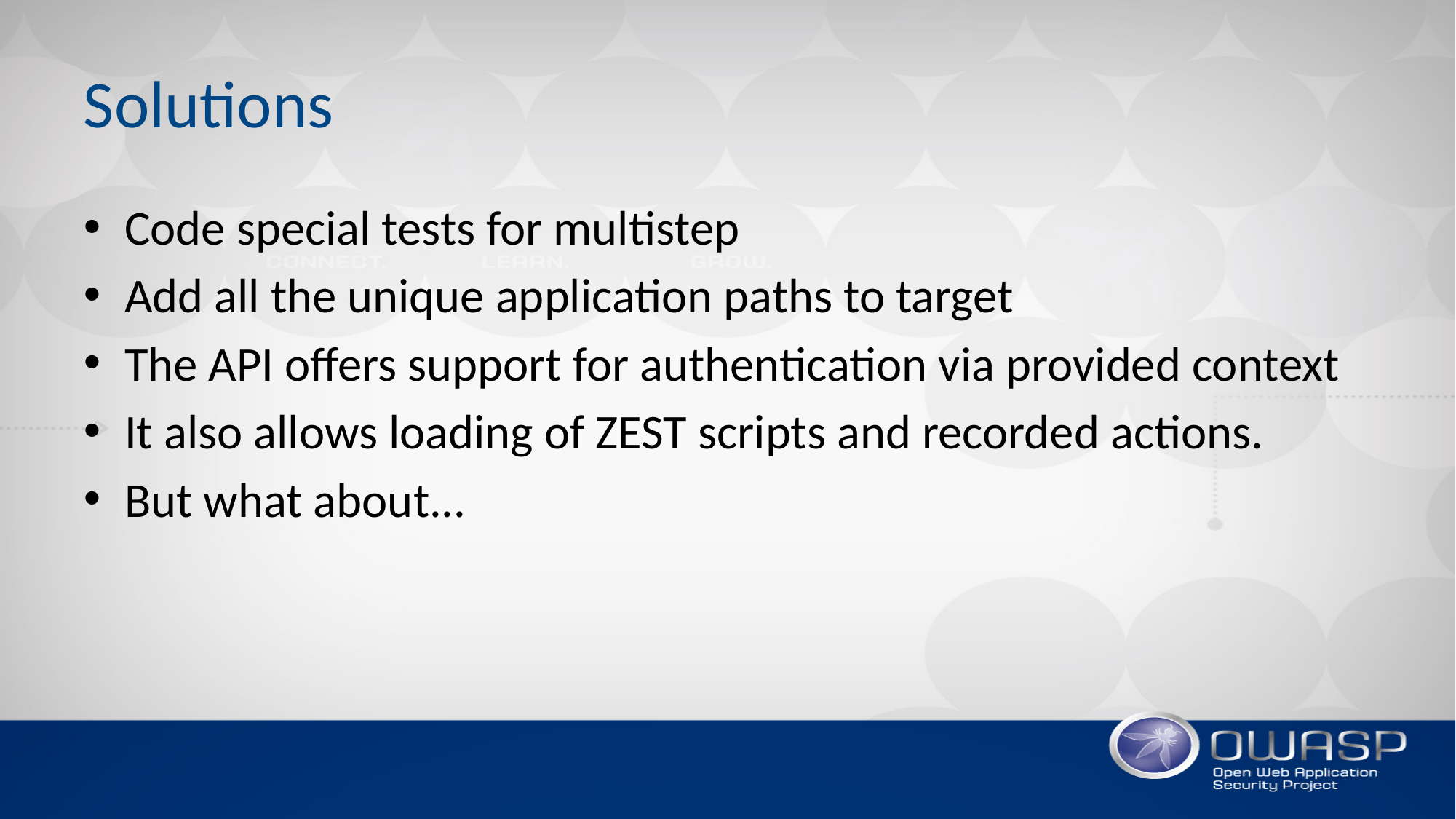

# Solutions
Code special tests for multistep
Add all the unique application paths to target
The API offers support for authentication via provided context
It also allows loading of ZEST scripts and recorded actions.
But what about...